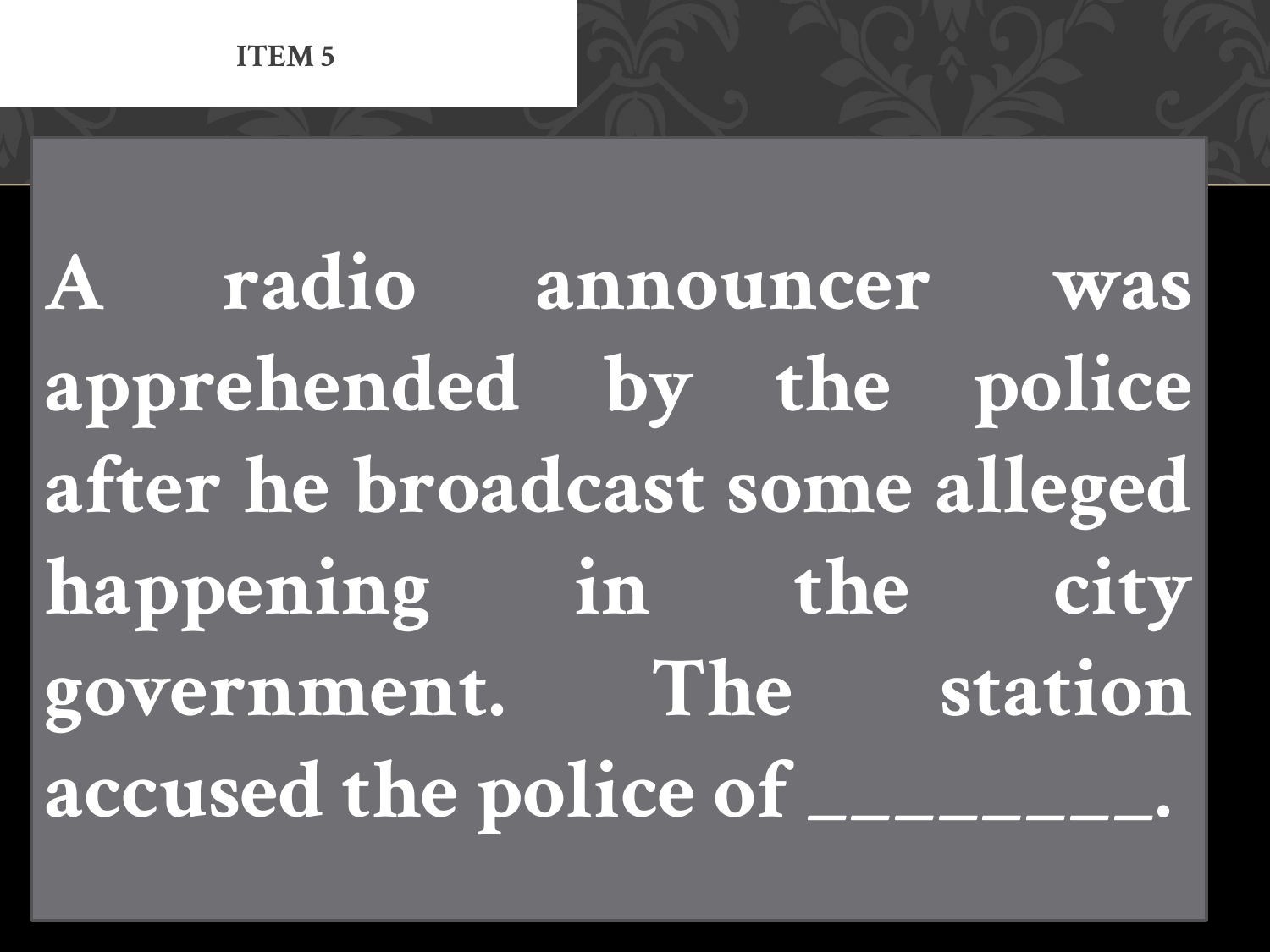

# Item 5
A radio announcer was apprehended by the police after he broadcast some alleged happening in the city government. The station accused the police of ________.